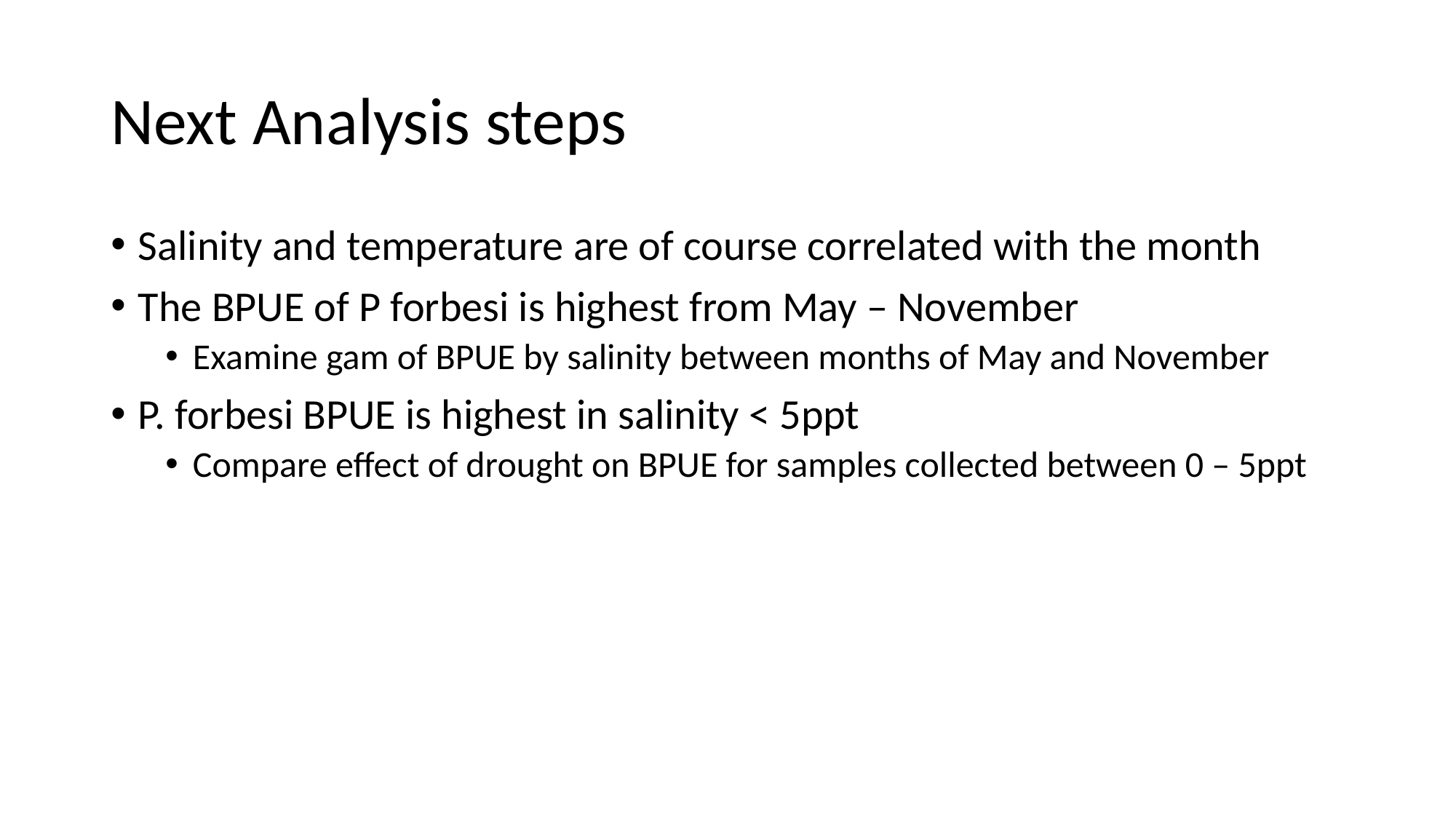

# Next Analysis steps
Salinity and temperature are of course correlated with the month
The BPUE of P forbesi is highest from May – November
Examine gam of BPUE by salinity between months of May and November
P. forbesi BPUE is highest in salinity < 5ppt
Compare effect of drought on BPUE for samples collected between 0 – 5ppt